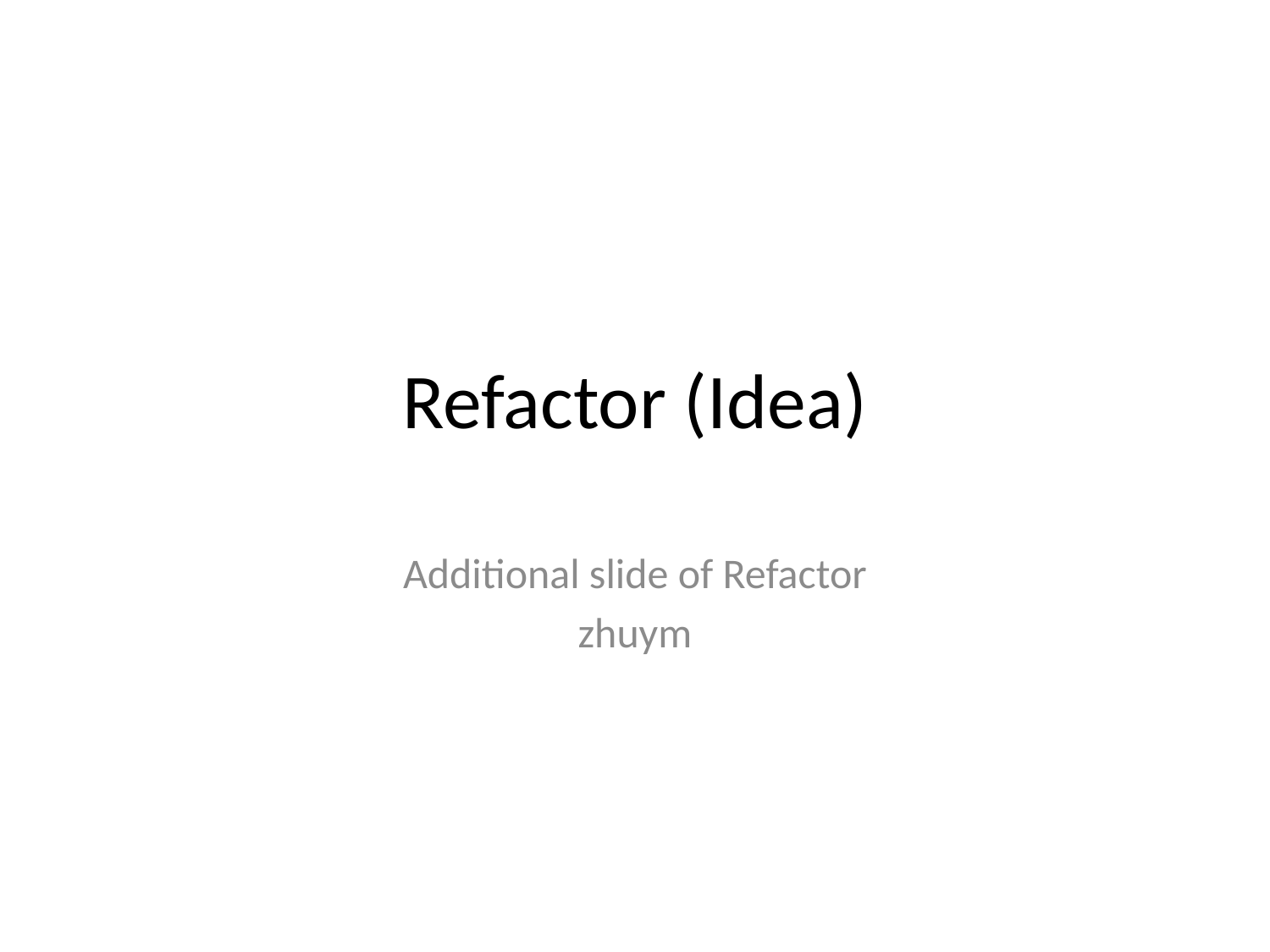

# Refactor (Idea)
Additional slide of Refactor
zhuym